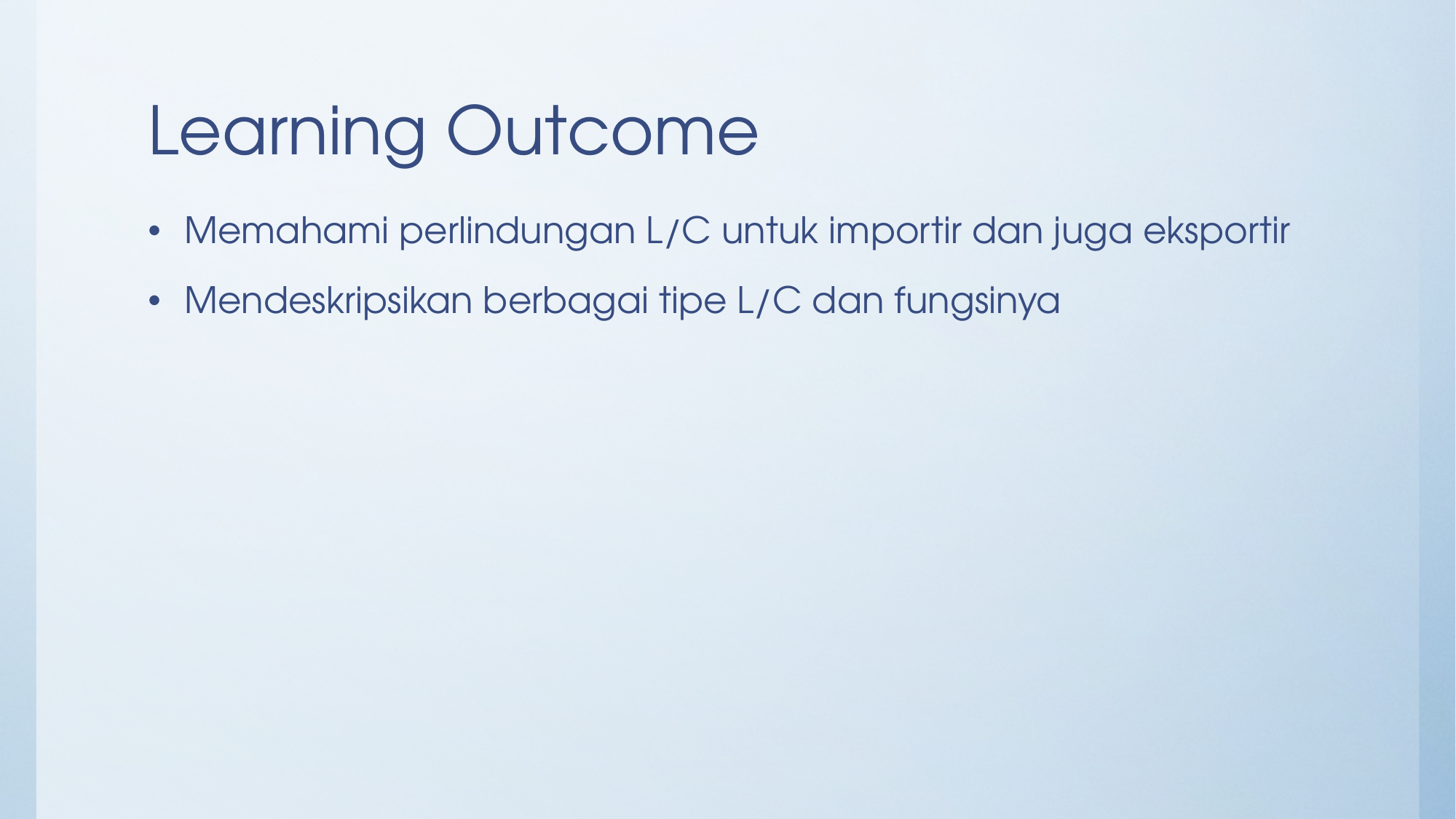

# Learning Outcome
Memahami perlindungan L/C untuk importir dan juga eksportir
Mendeskripsikan berbagai tipe L/C dan fungsinya